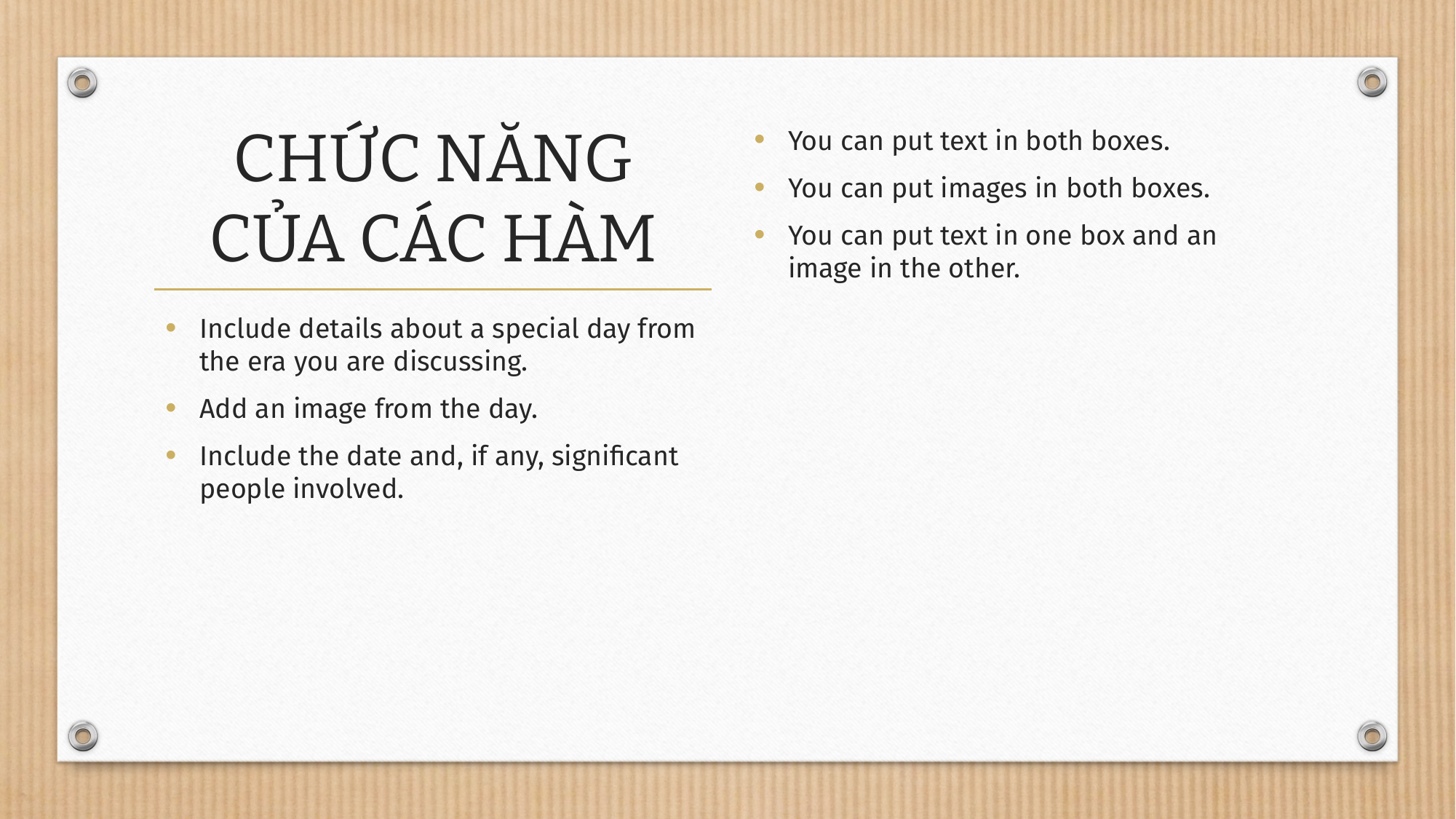

# CHỨC NĂNG CỦA CÁC HÀM
You can put text in both boxes.
You can put images in both boxes.
You can put text in one box and an image in the other.
Include details about a special day from the era you are discussing.
Add an image from the day.
Include the date and, if any, significant people involved.